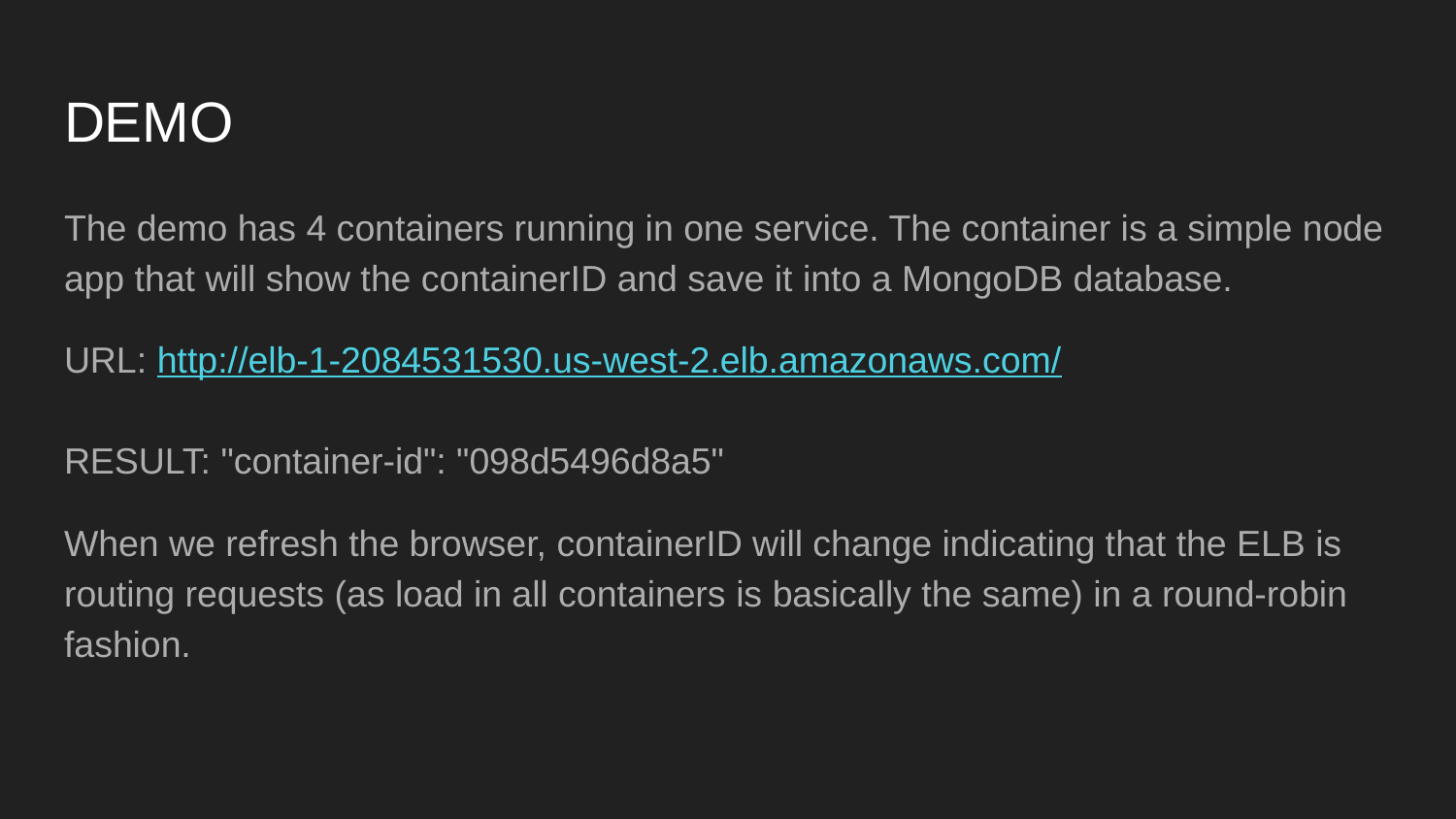

# DEMO
The demo has 4 containers running in one service. The container is a simple node app that will show the containerID and save it into a MongoDB database.
URL: http://elb-1-2084531530.us-west-2.elb.amazonaws.com/
RESULT: "container-id": "098d5496d8a5"
When we refresh the browser, containerID will change indicating that the ELB is routing requests (as load in all containers is basically the same) in a round-robin fashion.